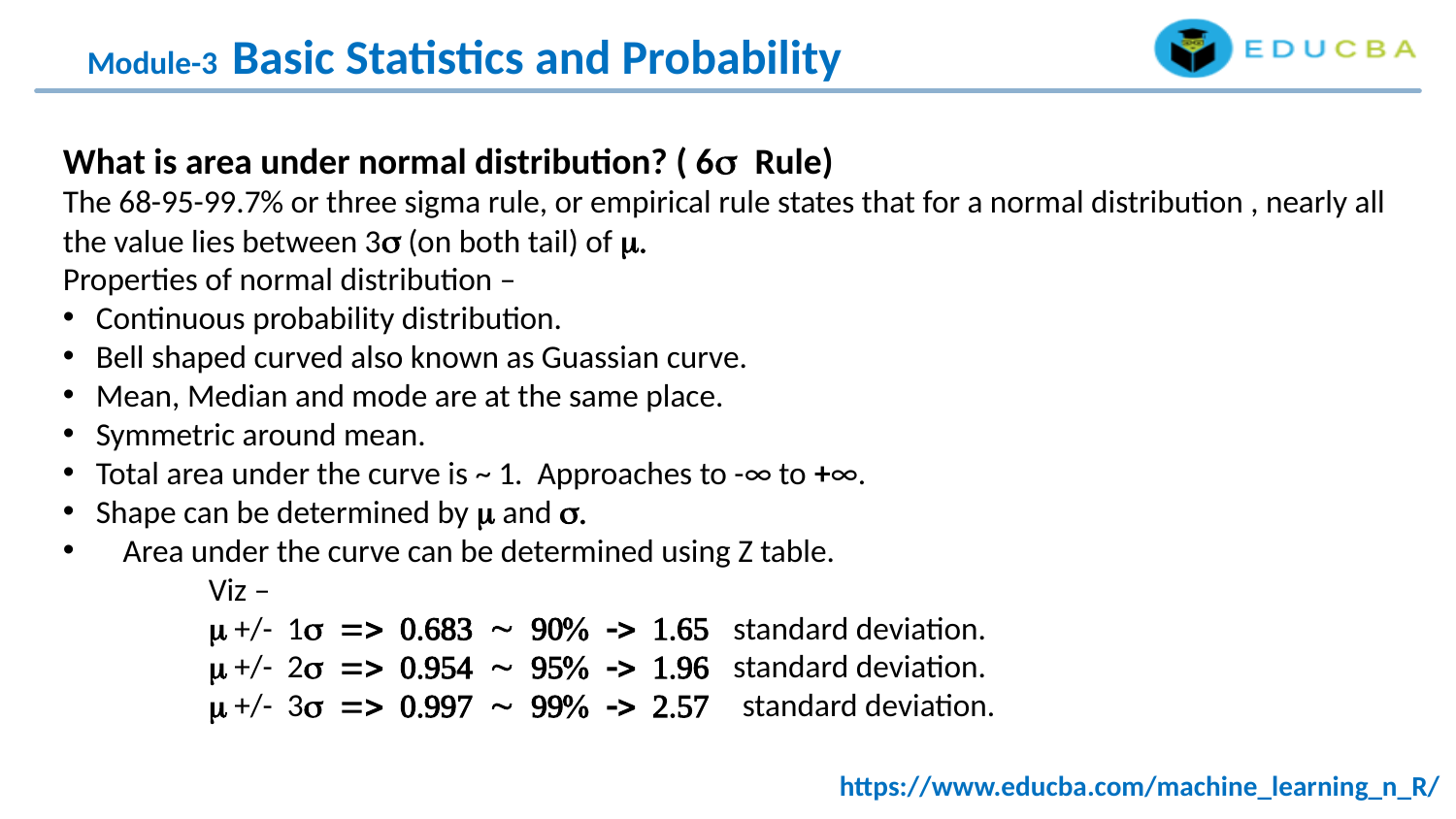

Module-3  Basic Statistics and Probability
What is area under normal distribution? ( 6σ Rule)
The 68-95-99.7% or three sigma rule, or empirical rule states that for a normal distribution , nearly all the value lies between 3σ (on both tail) of μ.
Properties of normal distribution –
   Continuous probability distribution.
   Bell shaped curved also known as Guassian curve.
   Mean, Median and mode are at the same place.
   Symmetric around mean.
   Total area under the curve is ~ 1.  Approaches to -∞ to +∞.
   Shape can be determined by μ and σ.
   Area under the curve can be determined using Z table.
	Viz –
μ +/-  1σ => 0.683 ∼ 90% −> 1.65  standard deviation.
μ +/-  2σ => 0.954 ∼ 95% −> 1.96  standard deviation.
μ +/-  3σ => 0.997 ∼ 99% −> 2.57  standard deviation.
https://www.educba.com/machine_learning_n_R/